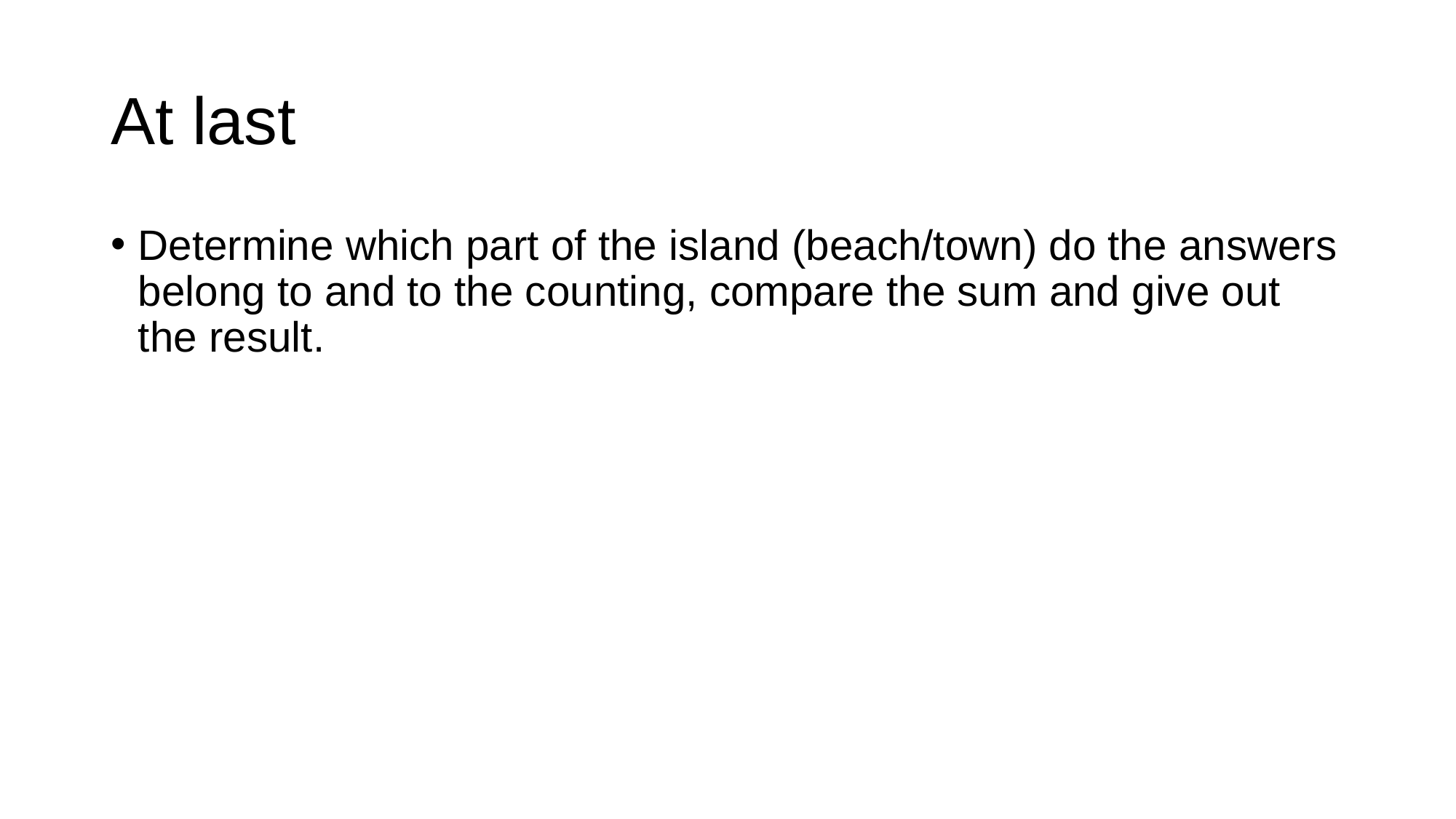

# At last
Determine which part of the island (beach/town) do the answers belong to and to the counting, compare the sum and give out the result.